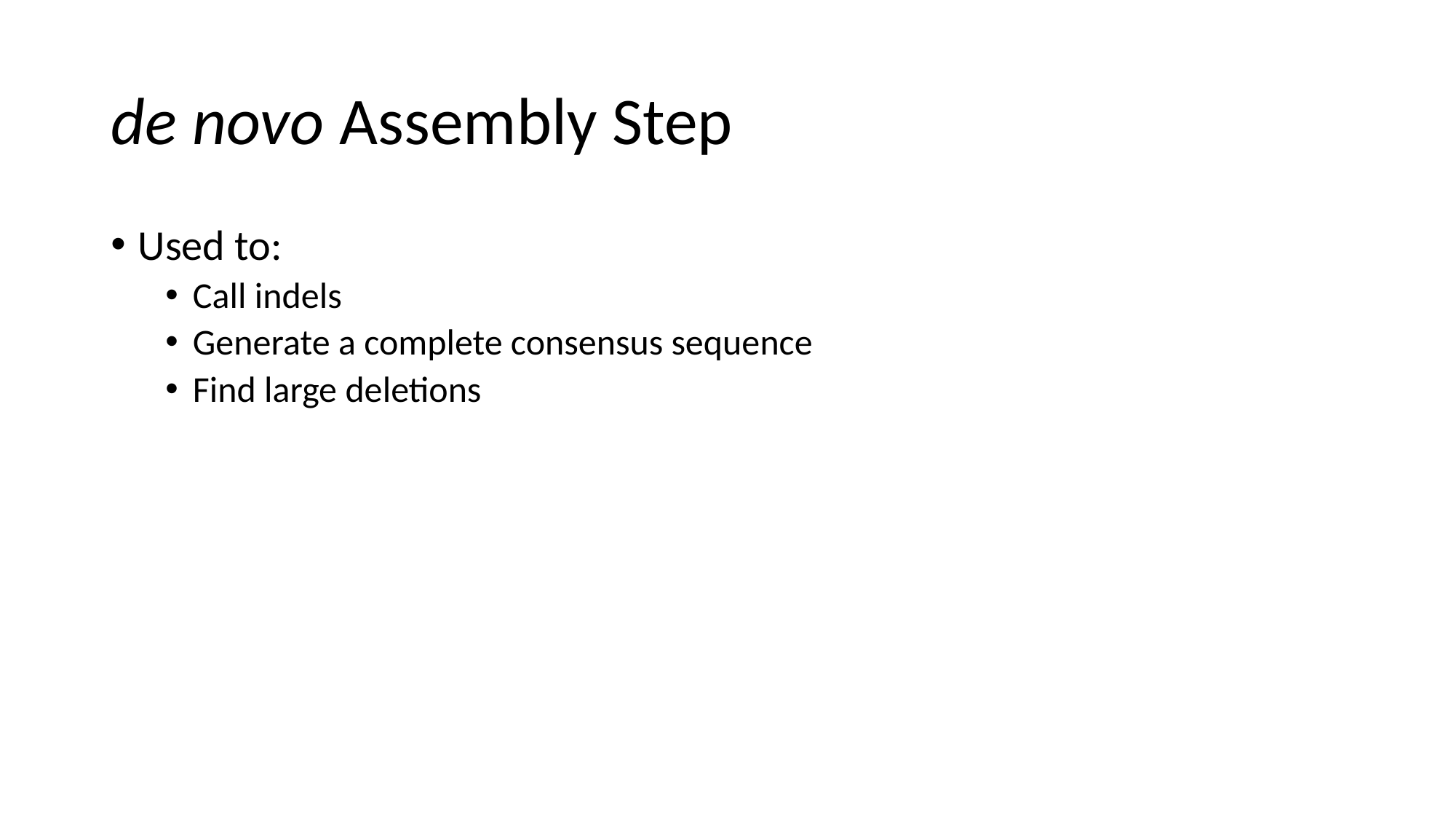

# de novo Assembly Step
Used to:
Call indels
Generate a complete consensus sequence
Find large deletions